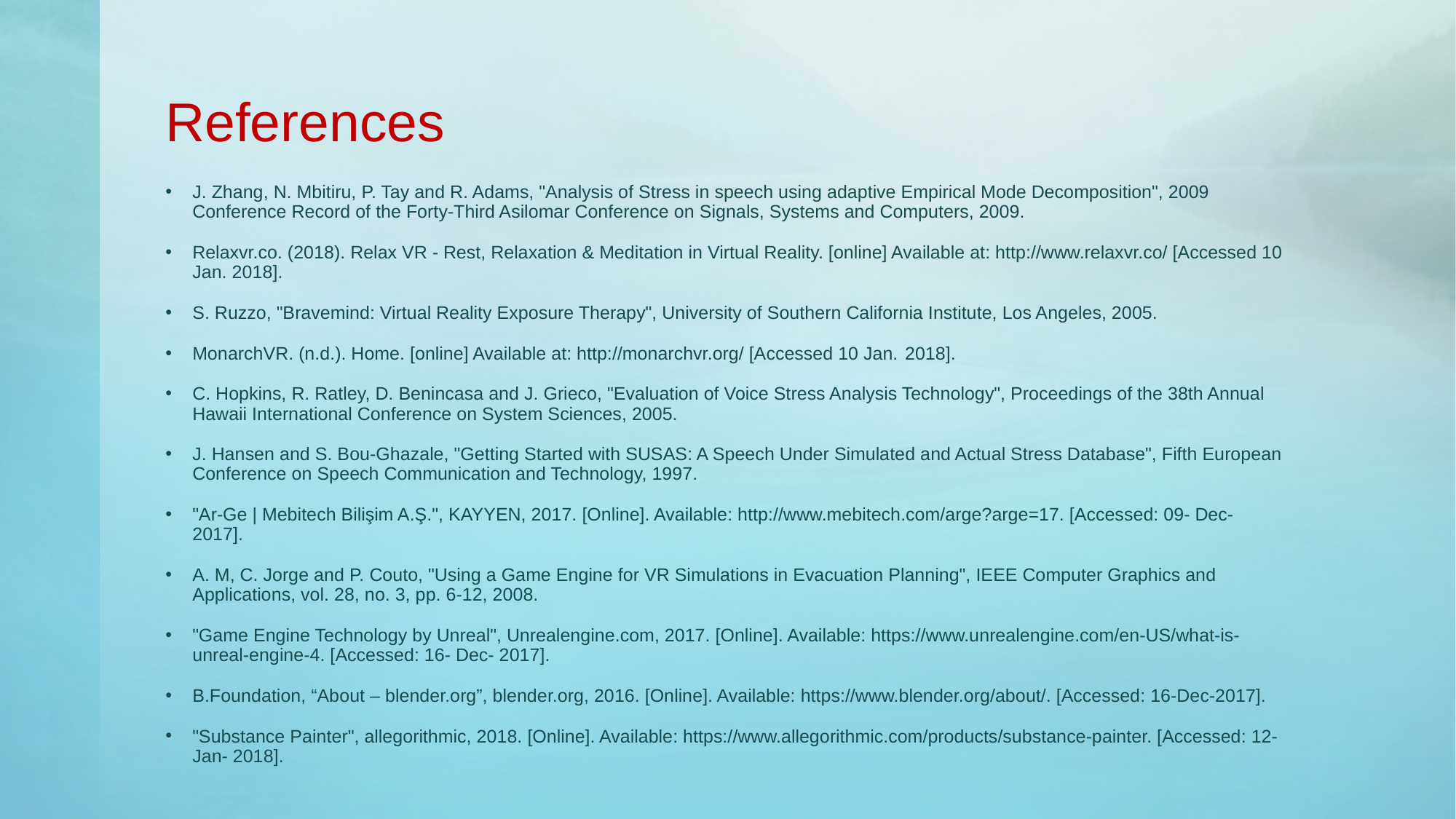

# References
J. Zhang, N. Mbitiru, P. Tay and R. Adams, "Analysis of Stress in speech using adaptive Empirical Mode Decomposition", 2009 Conference Record of the Forty-Third Asilomar Conference on Signals, Systems and Computers, 2009.
Relaxvr.co. (2018). Relax VR - Rest, Relaxation & Meditation in Virtual Reality. [online] Available at: http://www.relaxvr.co/ [Accessed 10 Jan. 2018].
S. Ruzzo, "Bravemind: Virtual Reality Exposure Therapy", University of Southern California Institute, Los Angeles, 2005.
MonarchVR. (n.d.). Home. [online] Available at: http://monarchvr.org/ [Accessed 10 Jan. 2018].
C. Hopkins, R. Ratley, D. Benincasa and J. Grieco, "Evaluation of Voice Stress Analysis Technology", Proceedings of the 38th Annual Hawaii International Conference on System Sciences, 2005.
J. Hansen and S. Bou-Ghazale, "Getting Started with SUSAS: A Speech Under Simulated and Actual Stress Database", Fifth European Conference on Speech Communication and Technology, 1997.
"Ar-Ge | Mebitech Bilişim A.Ş.", KAYYEN, 2017. [Online]. Available: http://www.mebitech.com/arge?arge=17. [Accessed: 09- Dec- 2017].
A. M, C. Jorge and P. Couto, "Using a Game Engine for VR Simulations in Evacuation Planning", IEEE Computer Graphics and Applications, vol. 28, no. 3, pp. 6-12, 2008.
"Game Engine Technology by Unreal", Unrealengine.com, 2017. [Online]. Available: https://www.unrealengine.com/en-US/what-is-unreal-engine-4. [Accessed: 16- Dec- 2017].
B.Foundation, “About – blender.org”, blender.org, 2016. [Online]. Available: https://www.blender.org/about/. [Accessed: 16-Dec-2017].
"Substance Painter", allegorithmic, 2018. [Online]. Available: https://www.allegorithmic.com/products/substance-painter. [Accessed: 12- Jan- 2018].